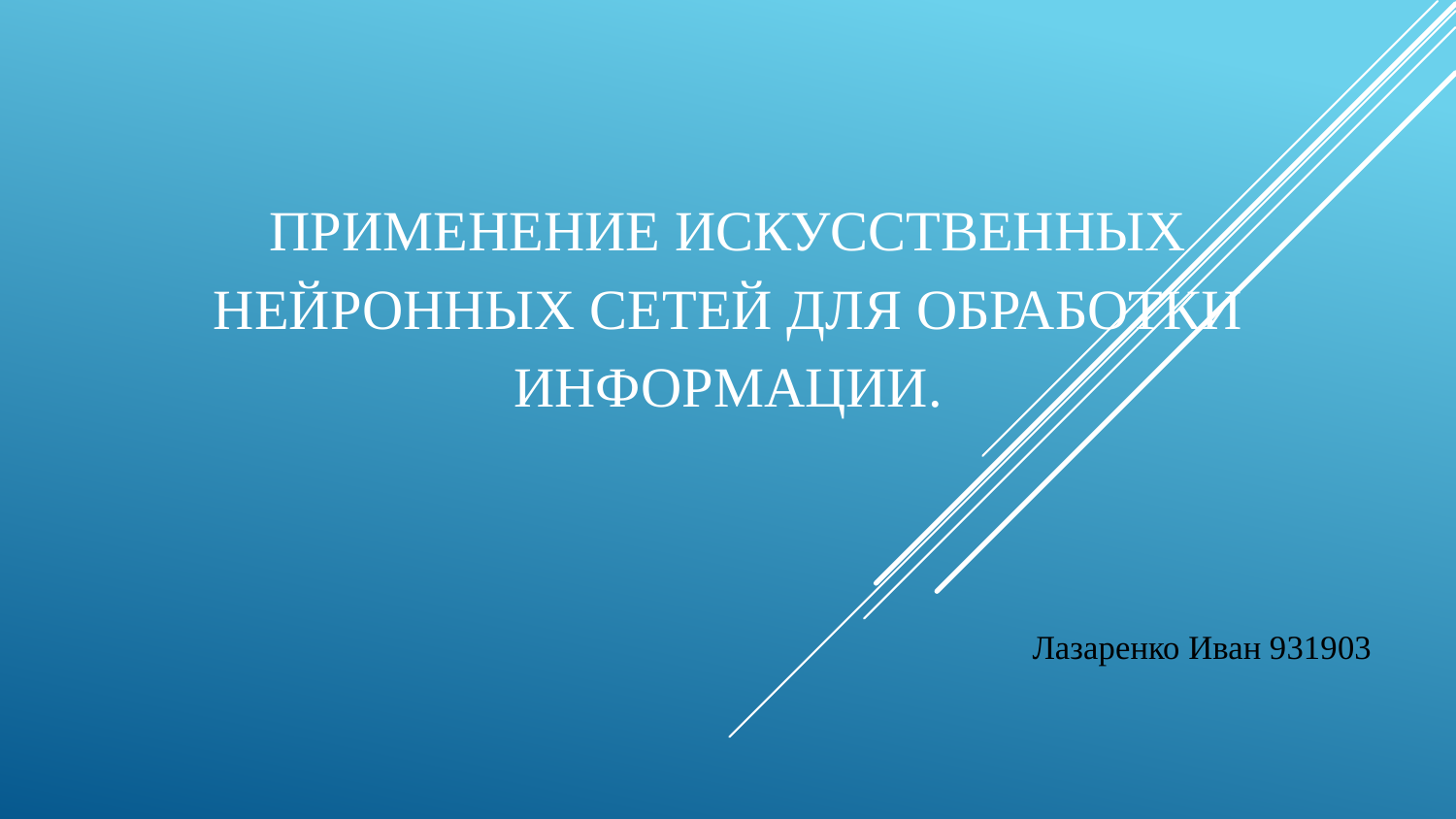

# Применение искусственных нейронных сетей для обработки информации.

Лазаренко Иван 931903